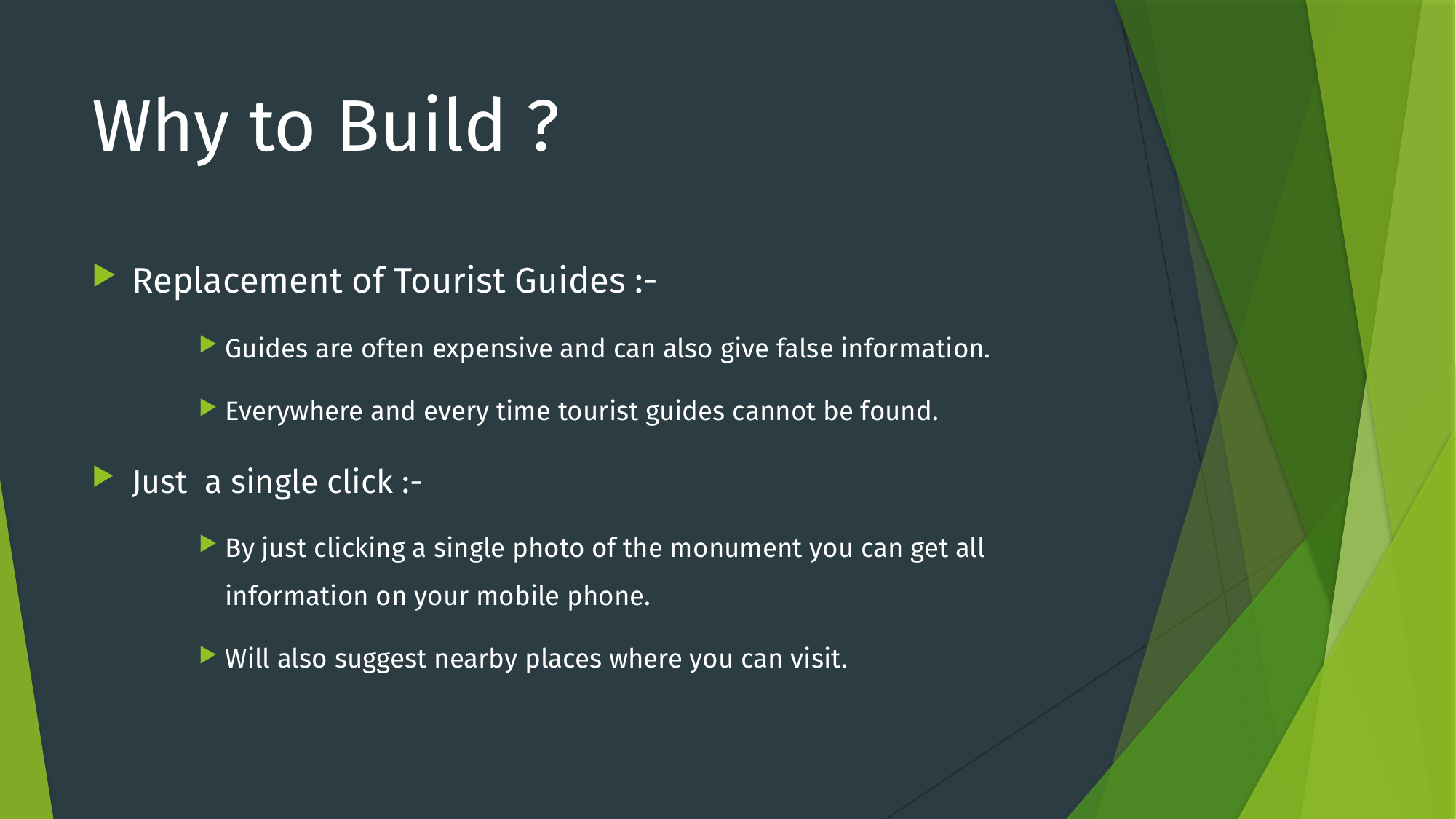

# Why to Build ?
Replacement of Tourist Guides :-
Guides are often expensive and can also give false information.
Everywhere and every time tourist guides cannot be found.
Just  a single click :-
By just clicking a single photo of the monument you can get all information on your mobile phone.
Will also suggest nearby places where you can visit.